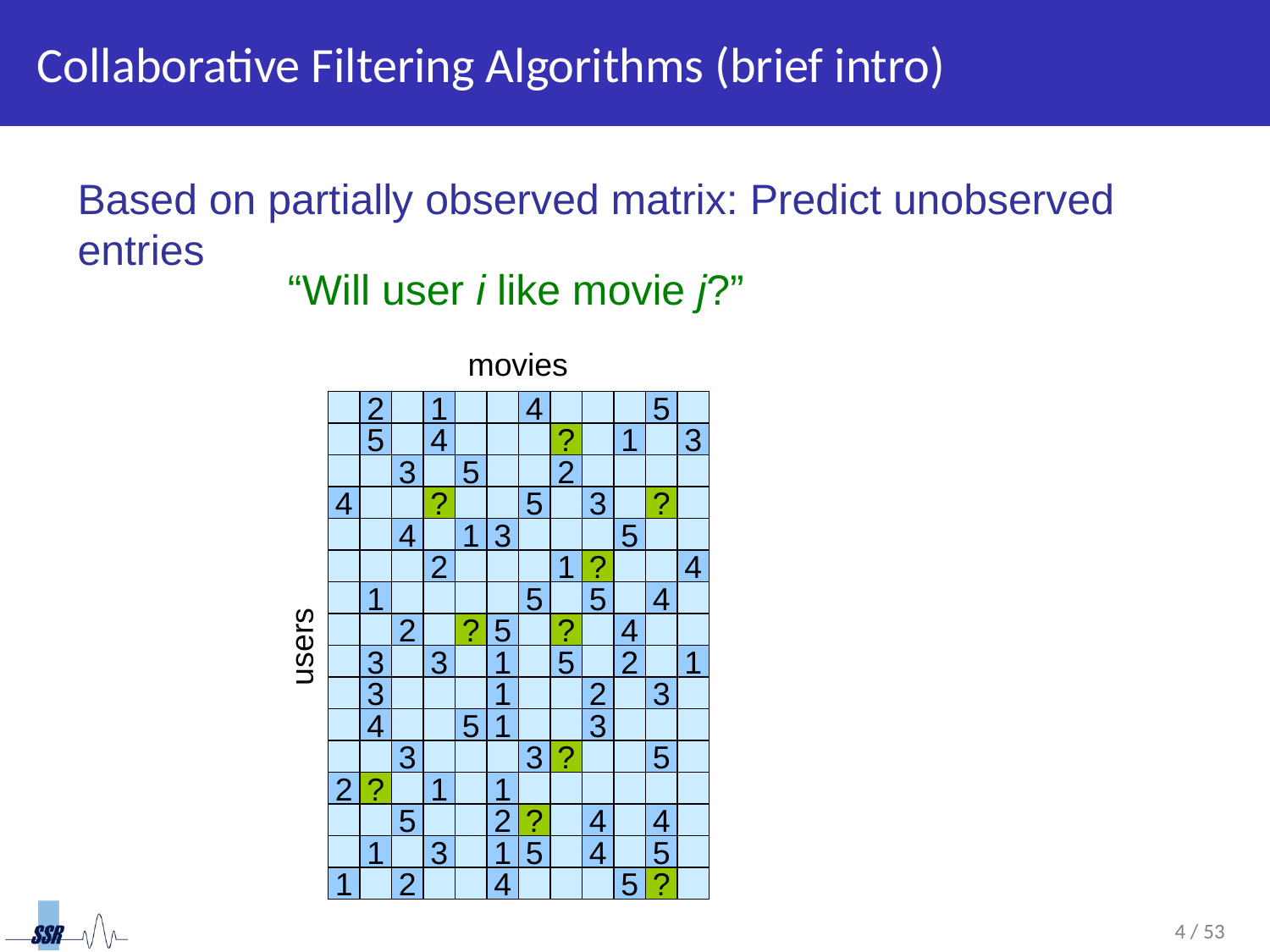

# Collaborative Filtering Algorithms (brief intro)
Based on partially observed matrix: Predict unobserved entries
“Will user i like movie j?”

movies
2
1
4
5
5
4
1
3
3
5
2
4
5
3
4
1
3
5
2
1
4
1
5
5
4
2
5
4
3
3
1
5
2
1
3
1
2
3
4
5
1
3
3
3
5
2
1
1
5
2
4
4
1
3
1
5
4
5
1
2
4
5

?
?
?
?
?
?
?
?
?
?
users